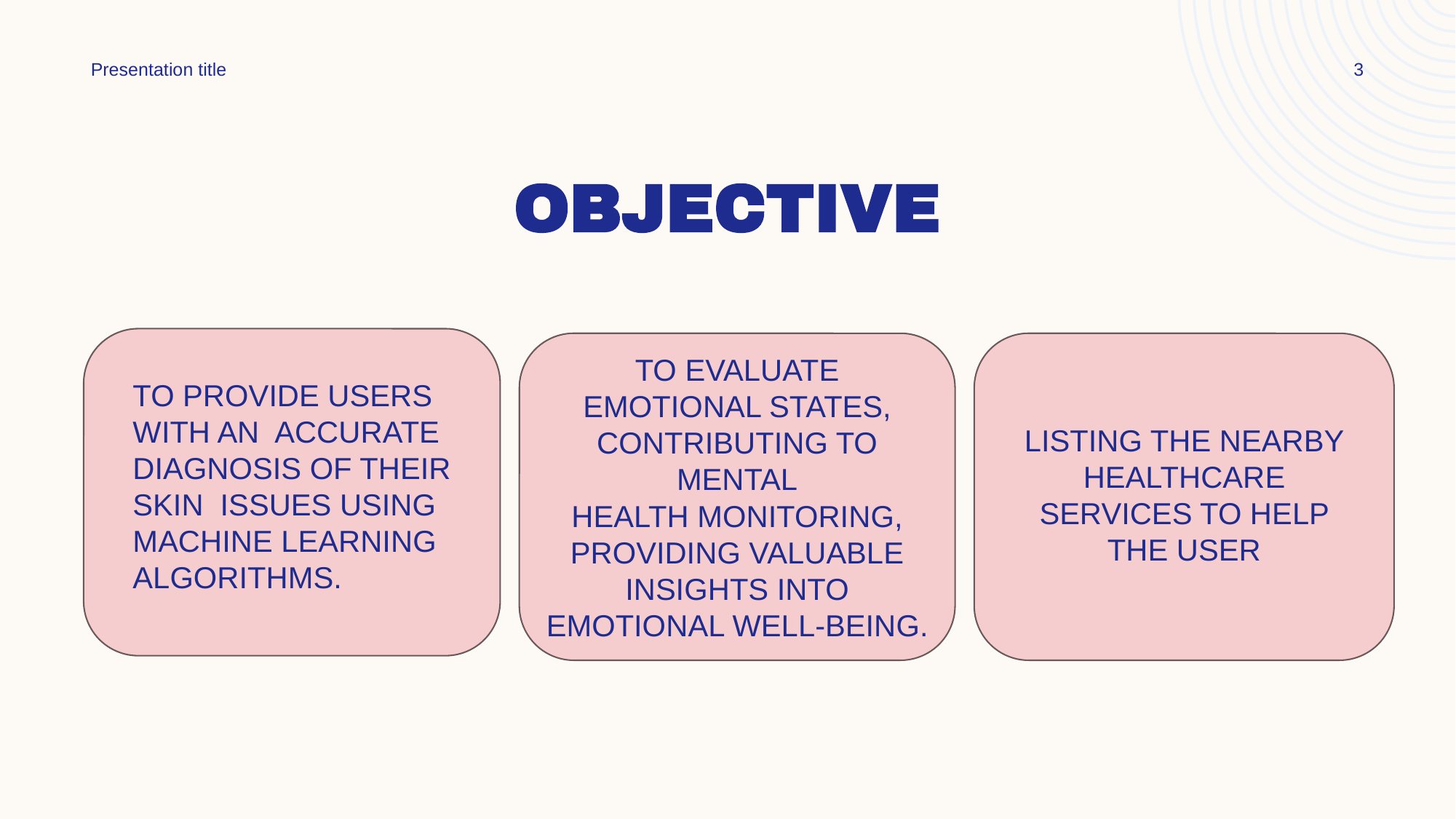

3
Presentation title
# OBJECTIVE

TO EVALUATE EMOTIONAL STATES, CONTRIBUTING TO MENTAL
HEALTH MONITORING, PROVIDING VALUABLE INSIGHTS INTO EMOTIONAL WELL-BEING.

TO PROVIDE USERS WITH AN  ACCURATE DIAGNOSIS OF THEIR SKIN  ISSUES USING MACHINE LEARNING ALGORITHMS.
LISTING THE NEARBY HEALTHCARE SERVICES TO HELP THE USER